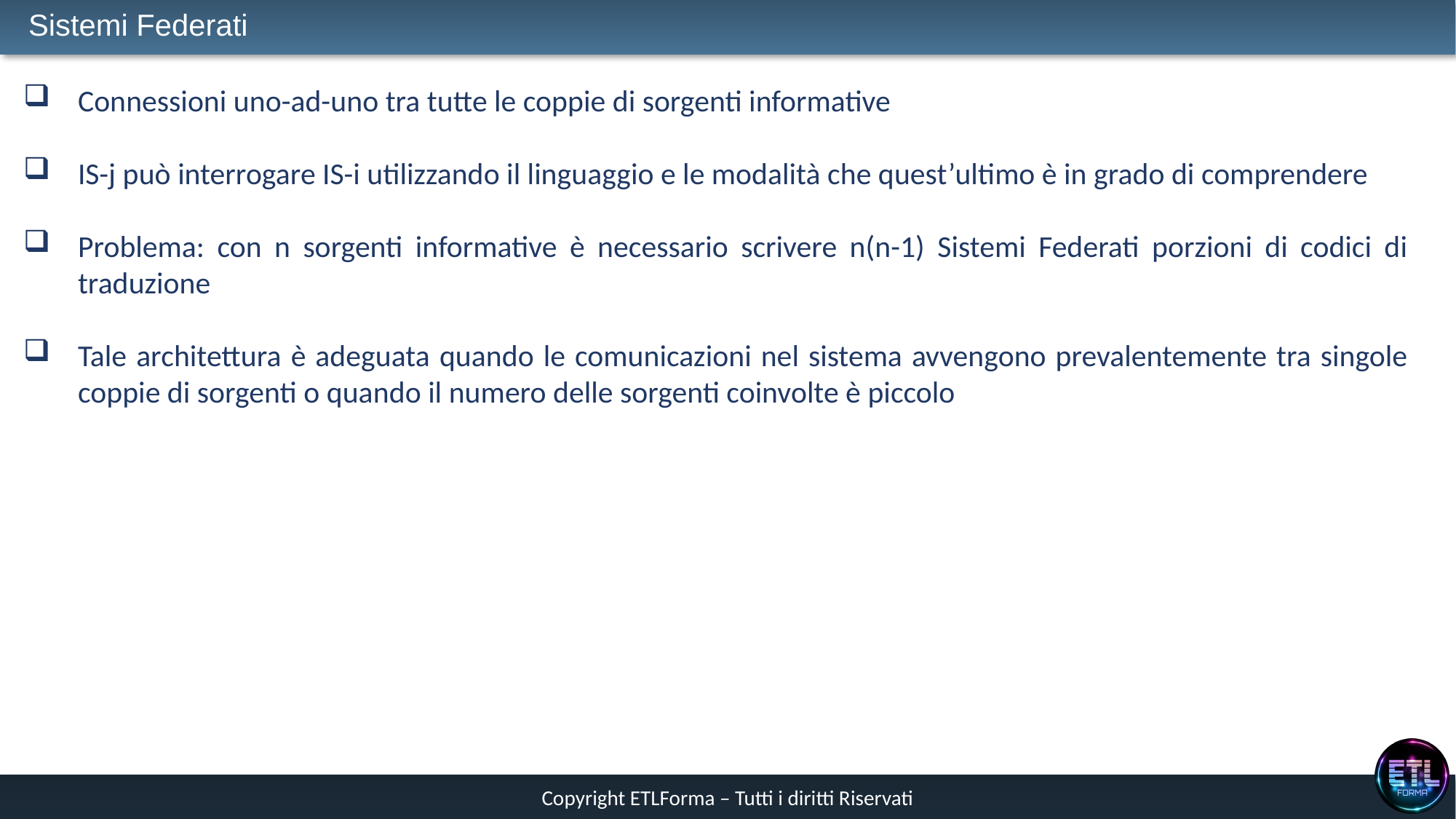

# Sistemi Federati
Connessioni uno-ad-uno tra tutte le coppie di sorgenti informative

IS-j può interrogare IS-i utilizzando il linguaggio e le modalità che quest’ultimo è in grado di comprendere

Problema: con n sorgenti informative è necessario scrivere n(n-1) Sistemi Federati porzioni di codici di traduzione

Tale architettura è adeguata quando le comunicazioni nel sistema avvengono prevalentemente tra singole coppie di sorgenti o quando il numero delle sorgenti coinvolte è piccolo